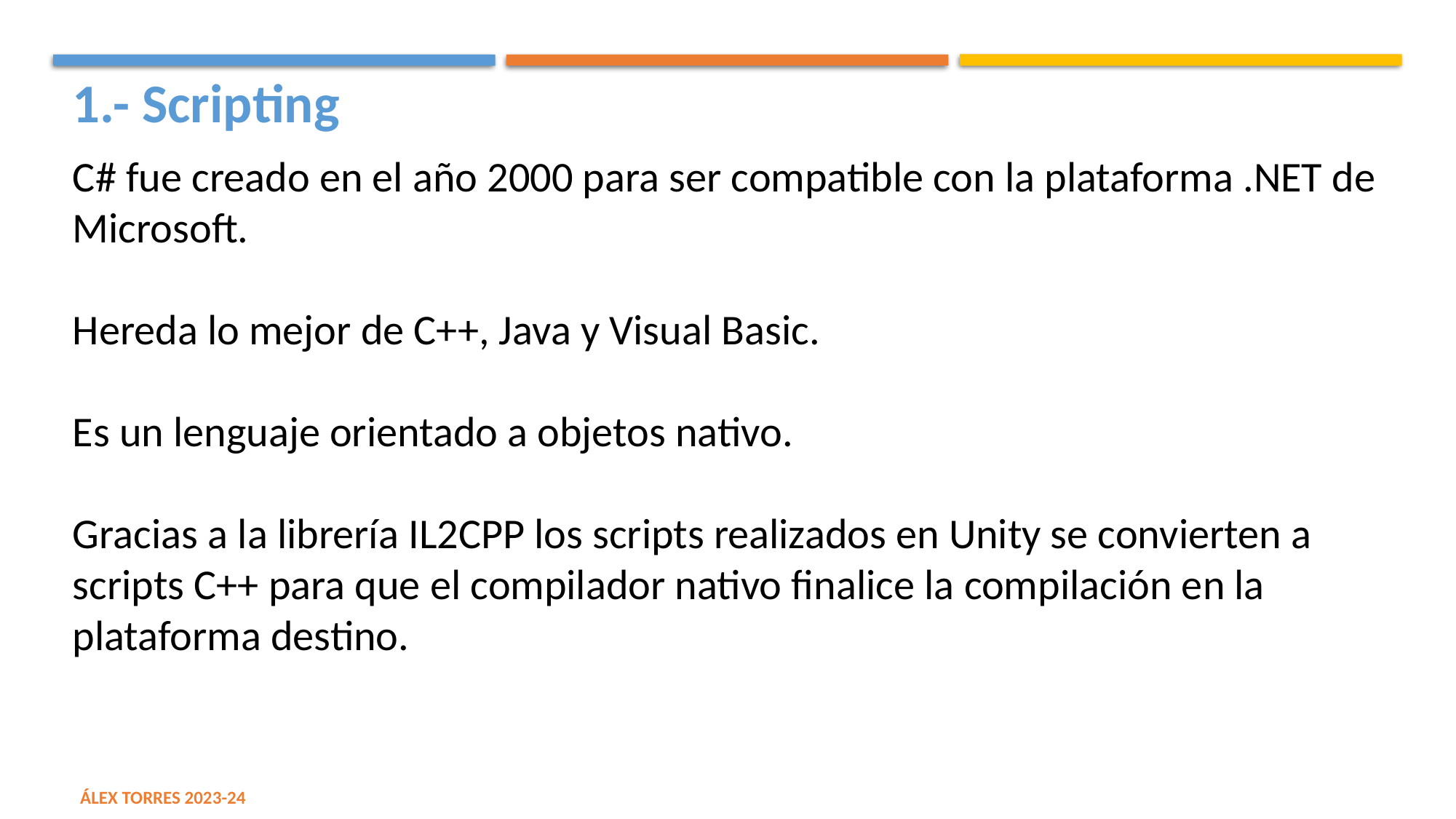

1.- Scripting
C# fue creado en el año 2000 para ser compatible con la plataforma .NET de Microsoft.

Hereda lo mejor de C++, Java y Visual Basic.

Es un lenguaje orientado a objetos nativo.

Gracias a la librería IL2CPP los scripts realizados en Unity se convierten a scripts C++ para que el compilador nativo finalice la compilación en la plataforma destino.